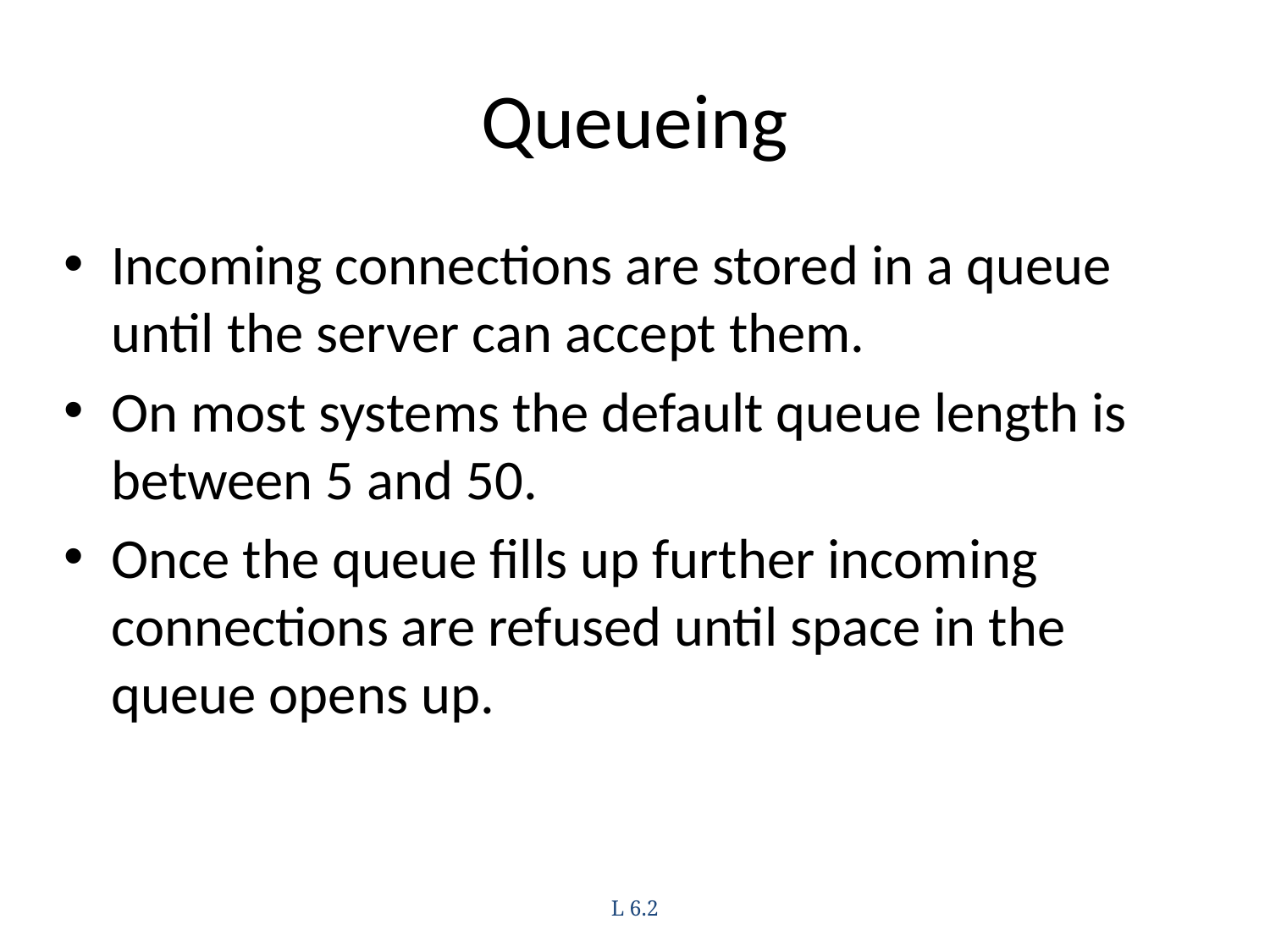

# Queueing
Incoming connections are stored in a queue until the server can accept them.
On most systems the default queue length is between 5 and 50.
Once the queue fills up further incoming connections are refused until space in the queue opens up.
L 6.2